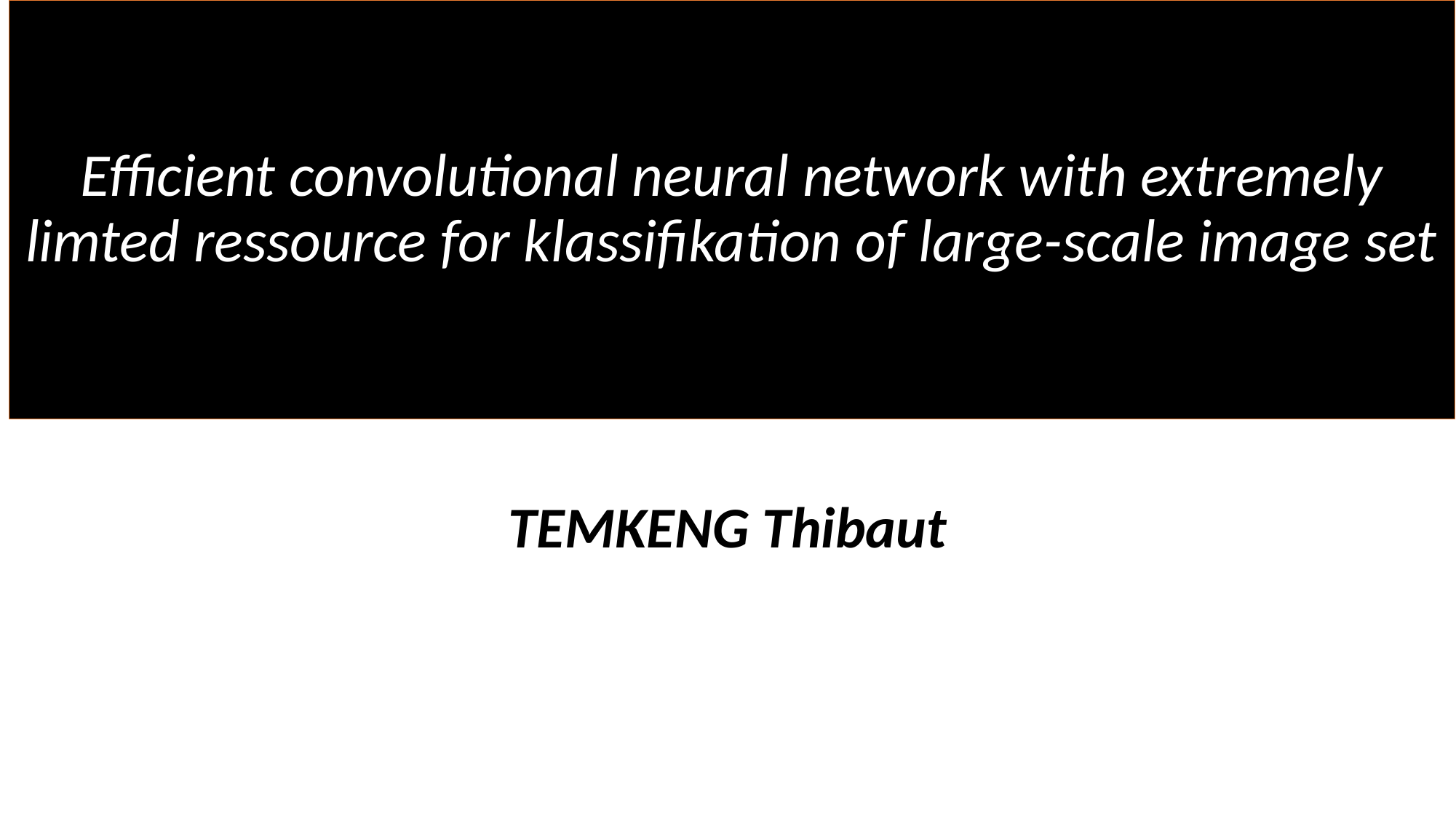

# Efficient convolutional neural network with extremely limted ressource for klassifikation of large-scale image set
TEMKENG Thibaut